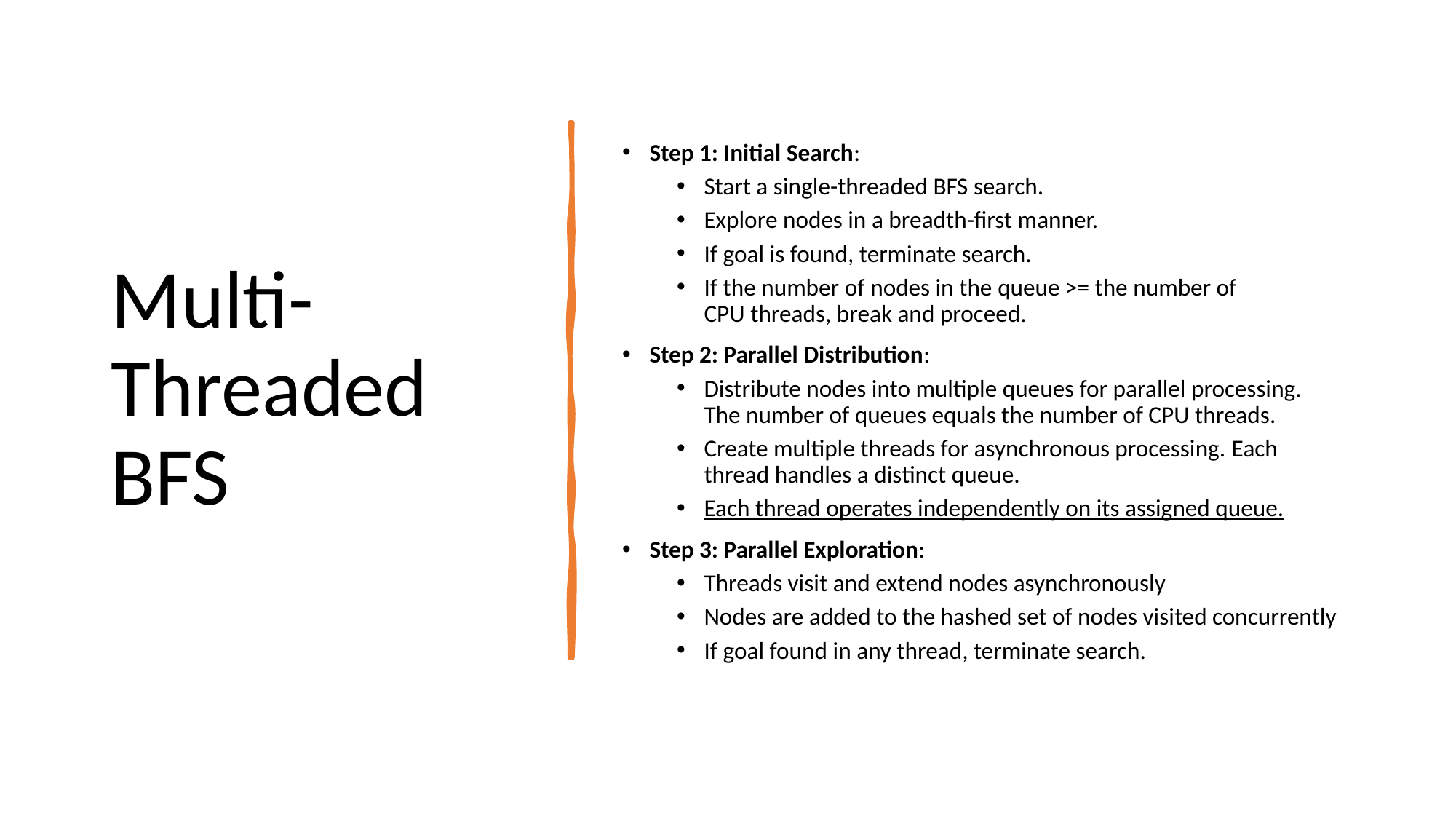

# Multi-Threaded BFS

Step 1: Initial Search:
Start a single-threaded BFS search.
Explore nodes in a breadth-first manner.
If goal is found, terminate search.
If the number of nodes in the queue >= the number of CPU threads, break and proceed.
Step 2: Parallel Distribution:
Distribute nodes into multiple queues for parallel processing. The number of queues equals the number of CPU threads.
Create multiple threads for asynchronous processing. Each thread handles a distinct queue.
Each thread operates independently on its assigned queue.
Step 3: Parallel Exploration:
Threads visit and extend nodes asynchronously
Nodes are added to the hashed set of nodes visited concurrently
If goal found in any thread, terminate search.